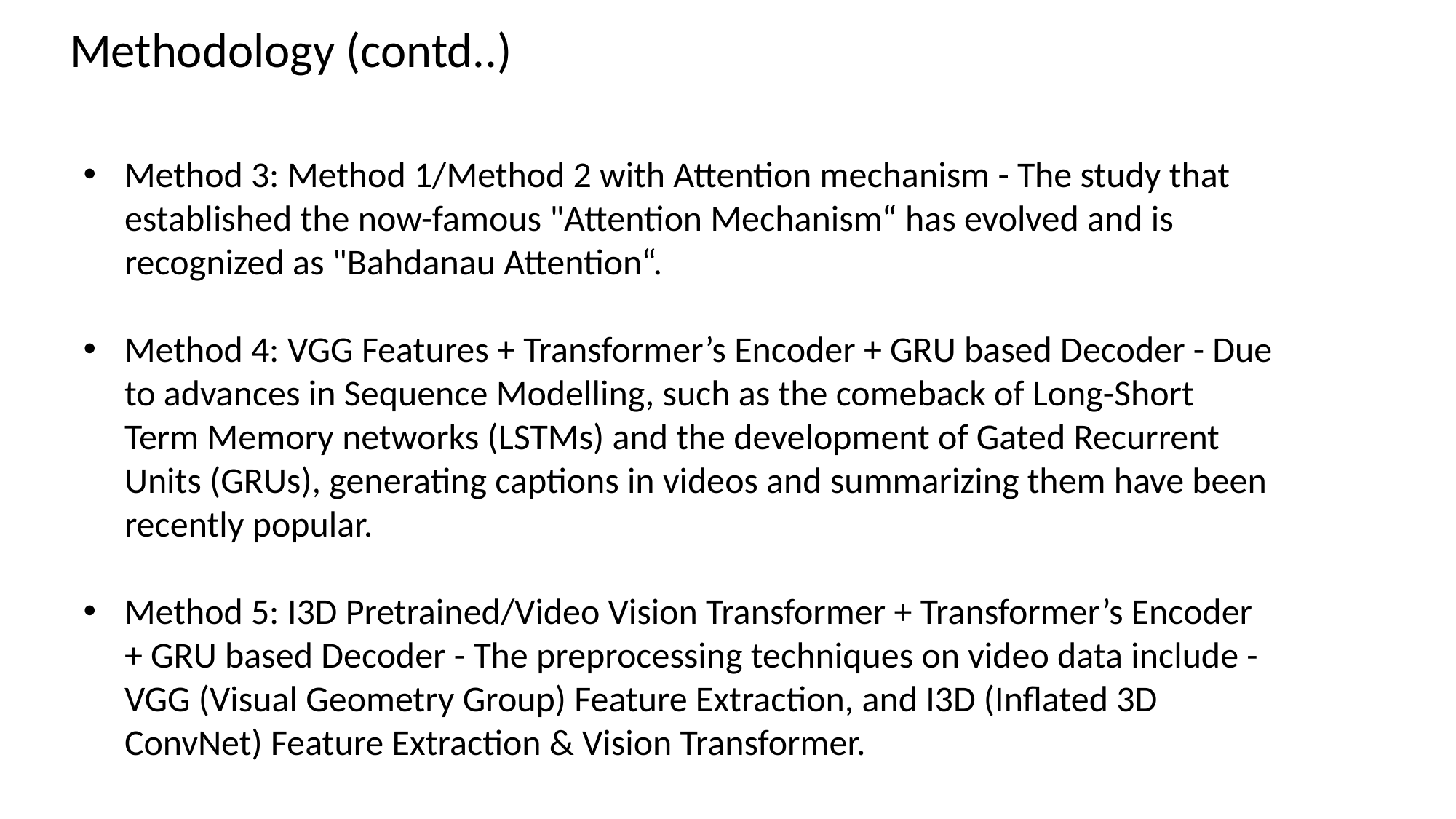

Methodology (contd..)
Method 3: Method 1/Method 2 with Attention mechanism - The study that established the now-famous "Attention Mechanism“ has evolved and is recognized as "Bahdanau Attention“.

Method 4: VGG Features + Transformer’s Encoder + GRU based Decoder - Due to advances in Sequence Modelling, such as the comeback of Long-Short Term Memory networks (LSTMs) and the development of Gated Recurrent Units (GRUs), generating captions in videos and summarizing them have been recently popular.

Method 5: I3D Pretrained/Video Vision Transformer + Transformer’s Encoder + GRU based Decoder - The preprocessing techniques on video data include - VGG (Visual Geometry Group) Feature Extraction, and I3D (Inflated 3D ConvNet) Feature Extraction & Vision Transformer.